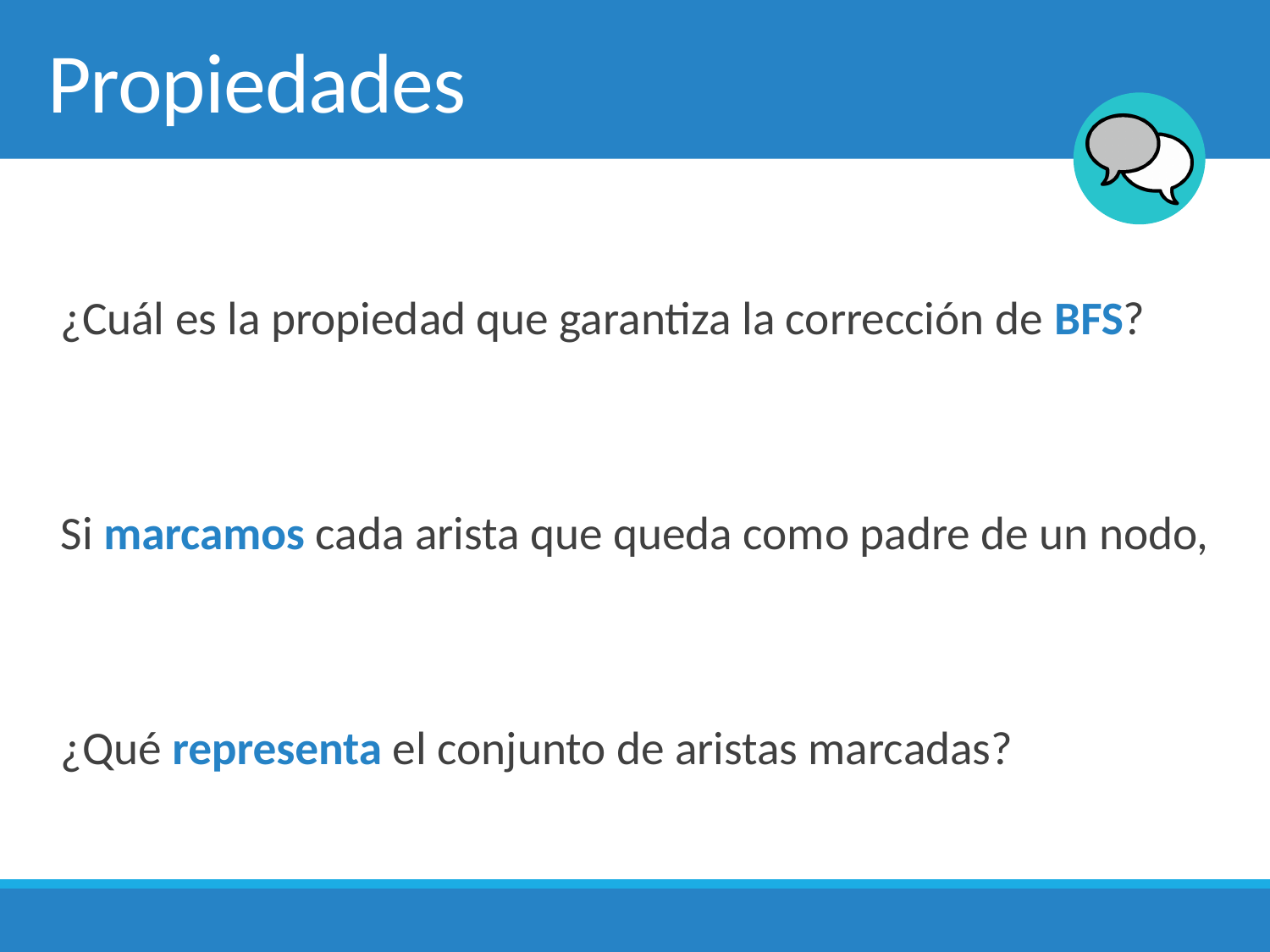

# Propiedades
¿Cuál es la propiedad que garantiza la corrección de BFS?

Si marcamos cada arista que queda como padre de un nodo,

¿Qué representa el conjunto de aristas marcadas?